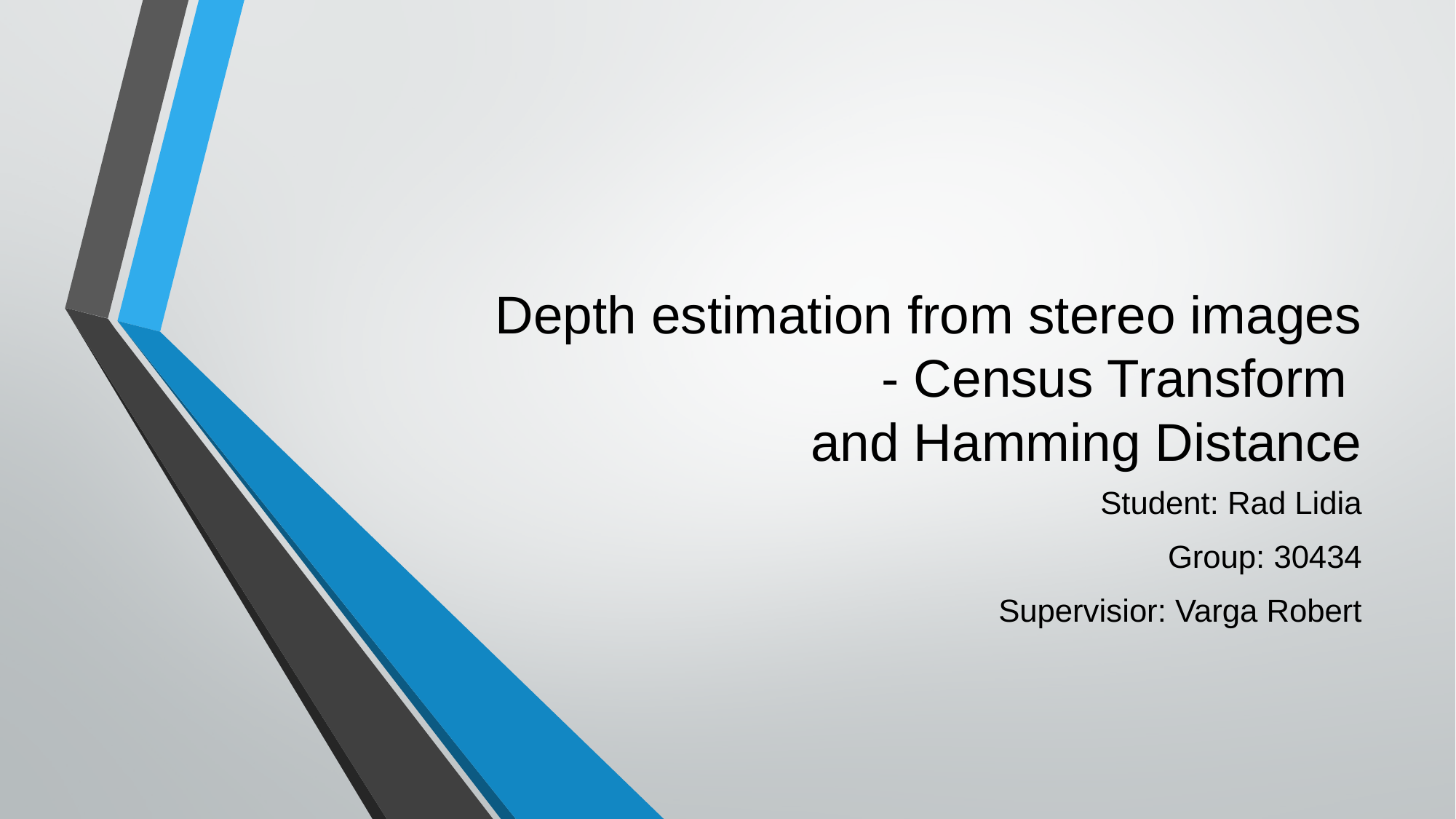

# Depth estimation from stereo images - Census Transform and Hamming Distance
Student: Rad Lidia
Group: 30434
Supervisior: Varga Robert